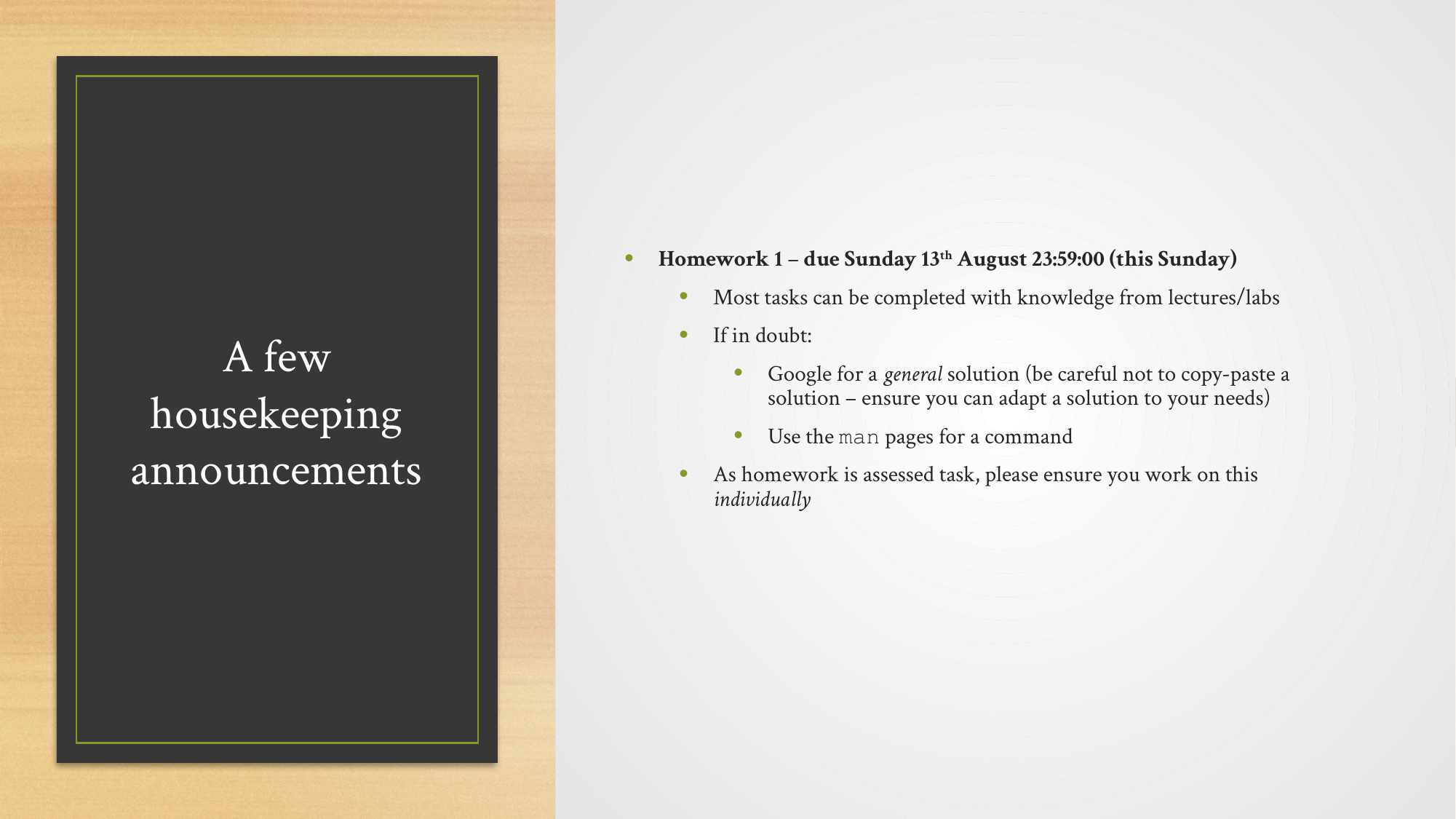

Homework 1 – due Sunday 13th August 23:59:00 (this Sunday)
Most tasks can be completed with knowledge from lectures/labs
If in doubt:
Google for a general solution (be careful not to copy-paste a solution – ensure you can adapt a solution to your needs)
Use the man pages for a command
As homework is assessed task, please ensure you work on this individually

# A few housekeeping announcements